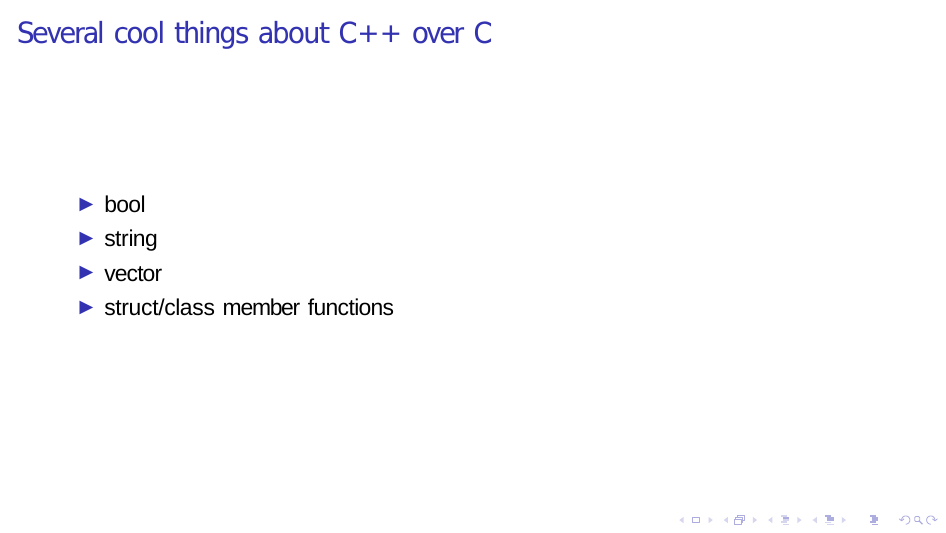

Several cool things about C++ over C
bool
string
vector
struct/class member functions